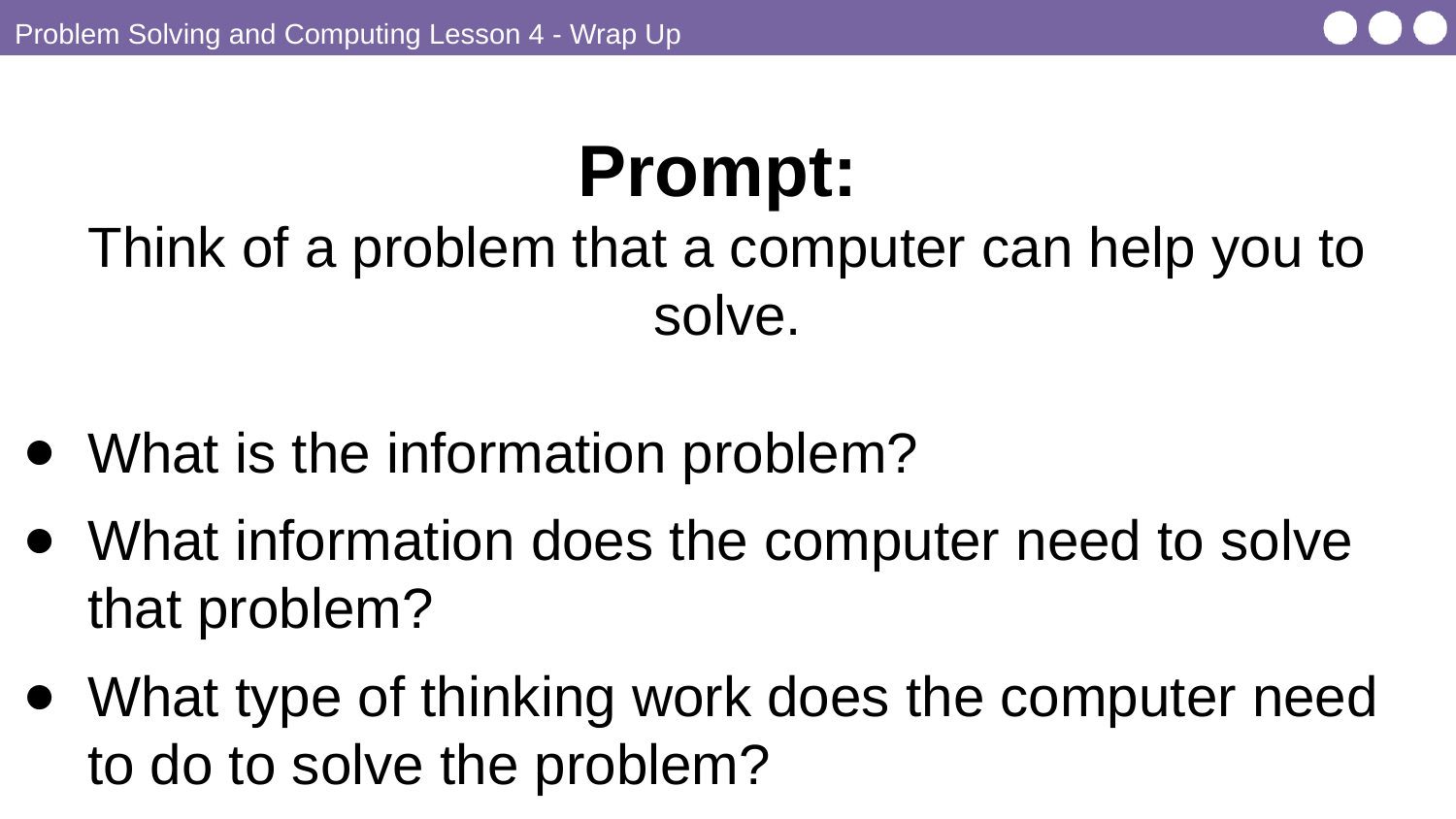

Problem Solving and Computing Lesson 4 - Wrap Up
Prompt:
Think of a problem that a computer can help you to solve.

What is the information problem?
What information does the computer need to solve that problem?
What type of thinking work does the computer need to do to solve the problem?